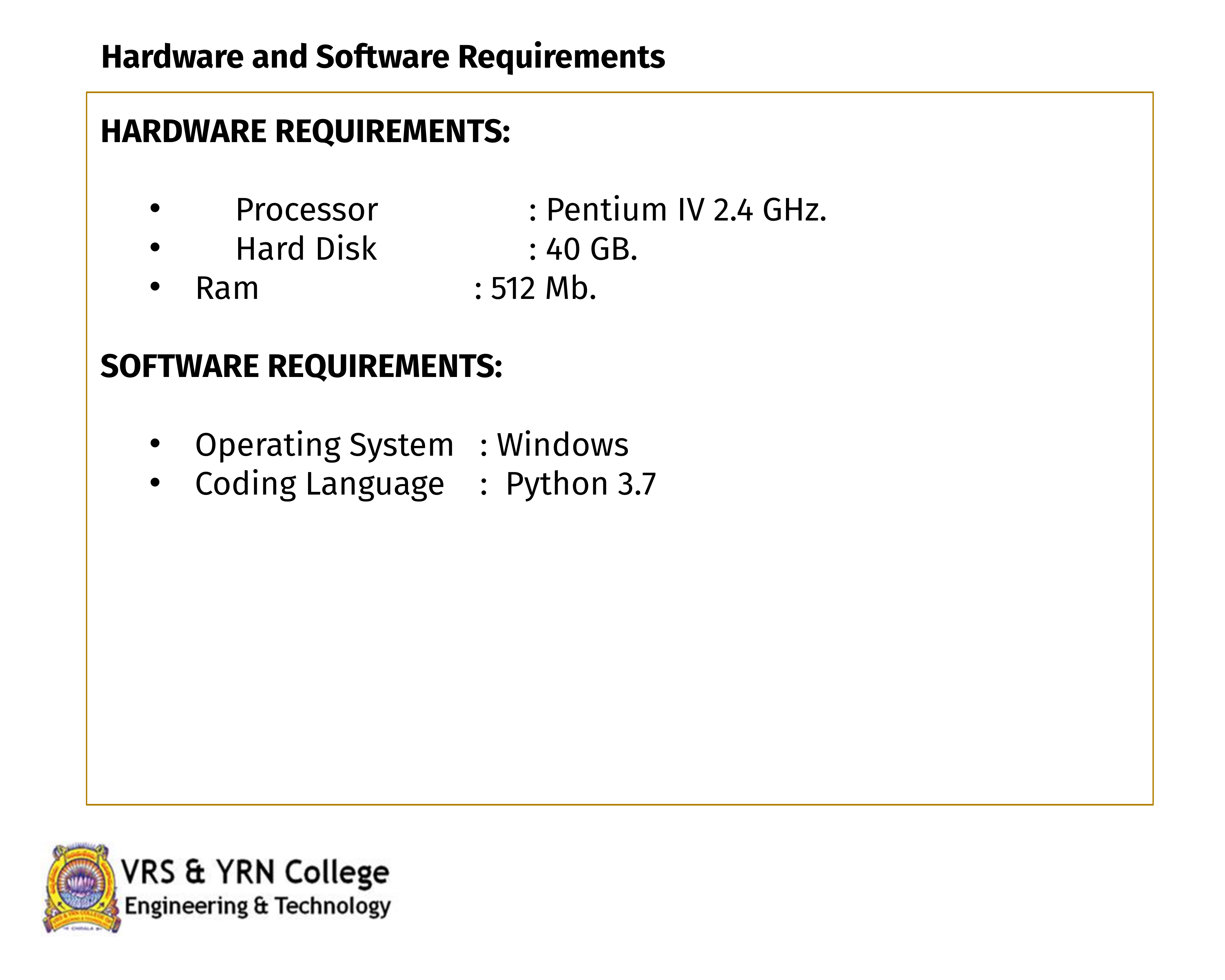

Hardware and Software Requirements

HARDWARE REQUIREMENTS:

	Processor		 		: Pentium IV 2.4 GHz.
	Hard Disk       		: 40 GB.
 Ram		      	     : 512 Mb.

SOFTWARE REQUIREMENTS:

 Operating System 	: Windows
 Coding Language 	:  Python 3.7